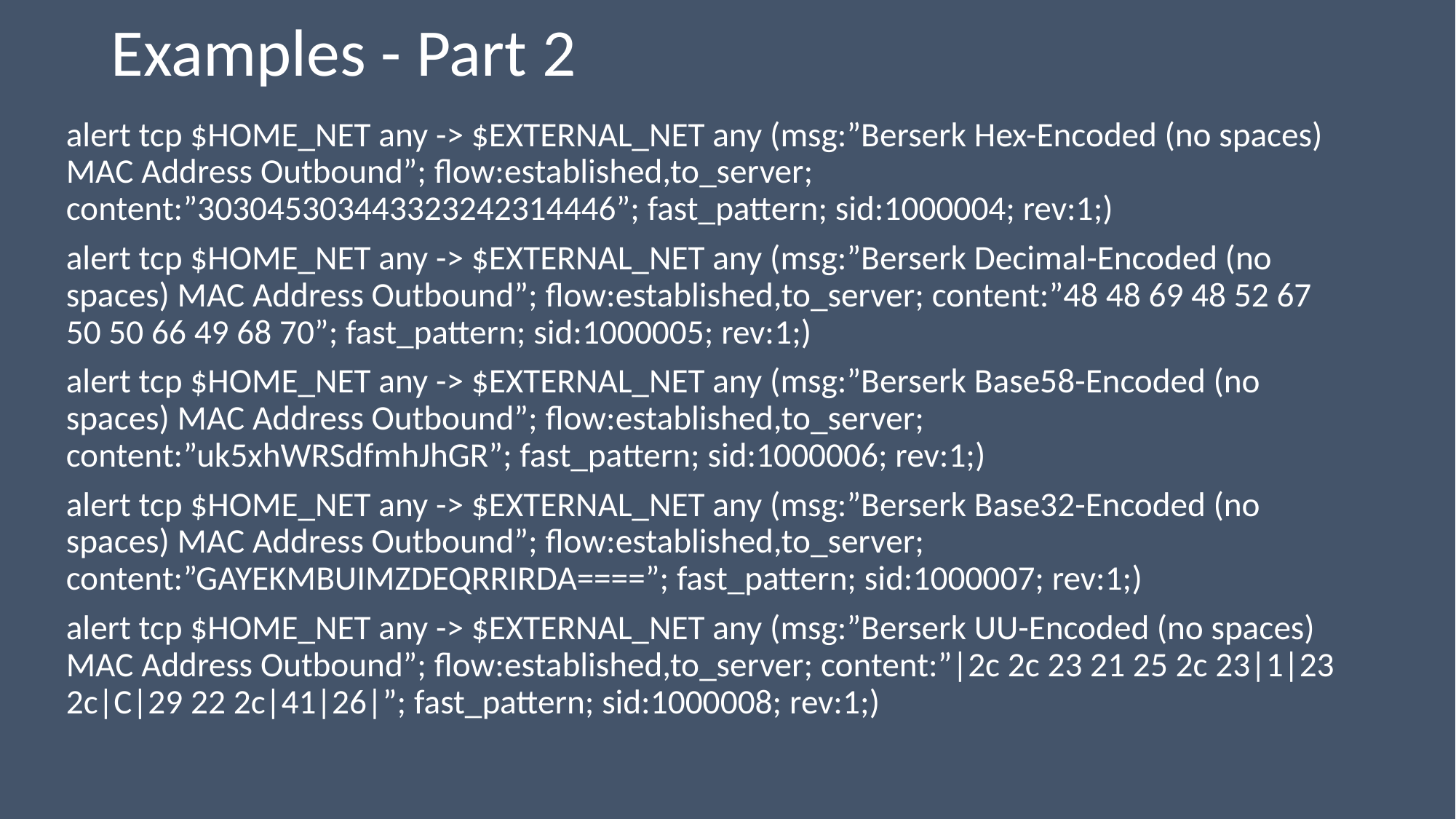

# Examples - Part 2
alert tcp $HOME_NET any -> $EXTERNAL_NET any (msg:”Berserk Hex-Encoded (no spaces) MAC Address Outbound”; flow:established,to_server; content:”303045303443323242314446”; fast_pattern; sid:1000004; rev:1;)
alert tcp $HOME_NET any -> $EXTERNAL_NET any (msg:”Berserk Decimal-Encoded (no spaces) MAC Address Outbound”; flow:established,to_server; content:”48 48 69 48 52 67 50 50 66 49 68 70”; fast_pattern; sid:1000005; rev:1;)
alert tcp $HOME_NET any -> $EXTERNAL_NET any (msg:”Berserk Base58-Encoded (no spaces) MAC Address Outbound”; flow:established,to_server; content:”uk5xhWRSdfmhJhGR”; fast_pattern; sid:1000006; rev:1;)
alert tcp $HOME_NET any -> $EXTERNAL_NET any (msg:”Berserk Base32-Encoded (no spaces) MAC Address Outbound”; flow:established,to_server; content:”GAYEKMBUIMZDEQRRIRDA====”; fast_pattern; sid:1000007; rev:1;)
alert tcp $HOME_NET any -> $EXTERNAL_NET any (msg:”Berserk UU-Encoded (no spaces) MAC Address Outbound”; flow:established,to_server; content:”|2c 2c 23 21 25 2c 23|1|23 2c|C|29 22 2c|41|26|”; fast_pattern; sid:1000008; rev:1;)